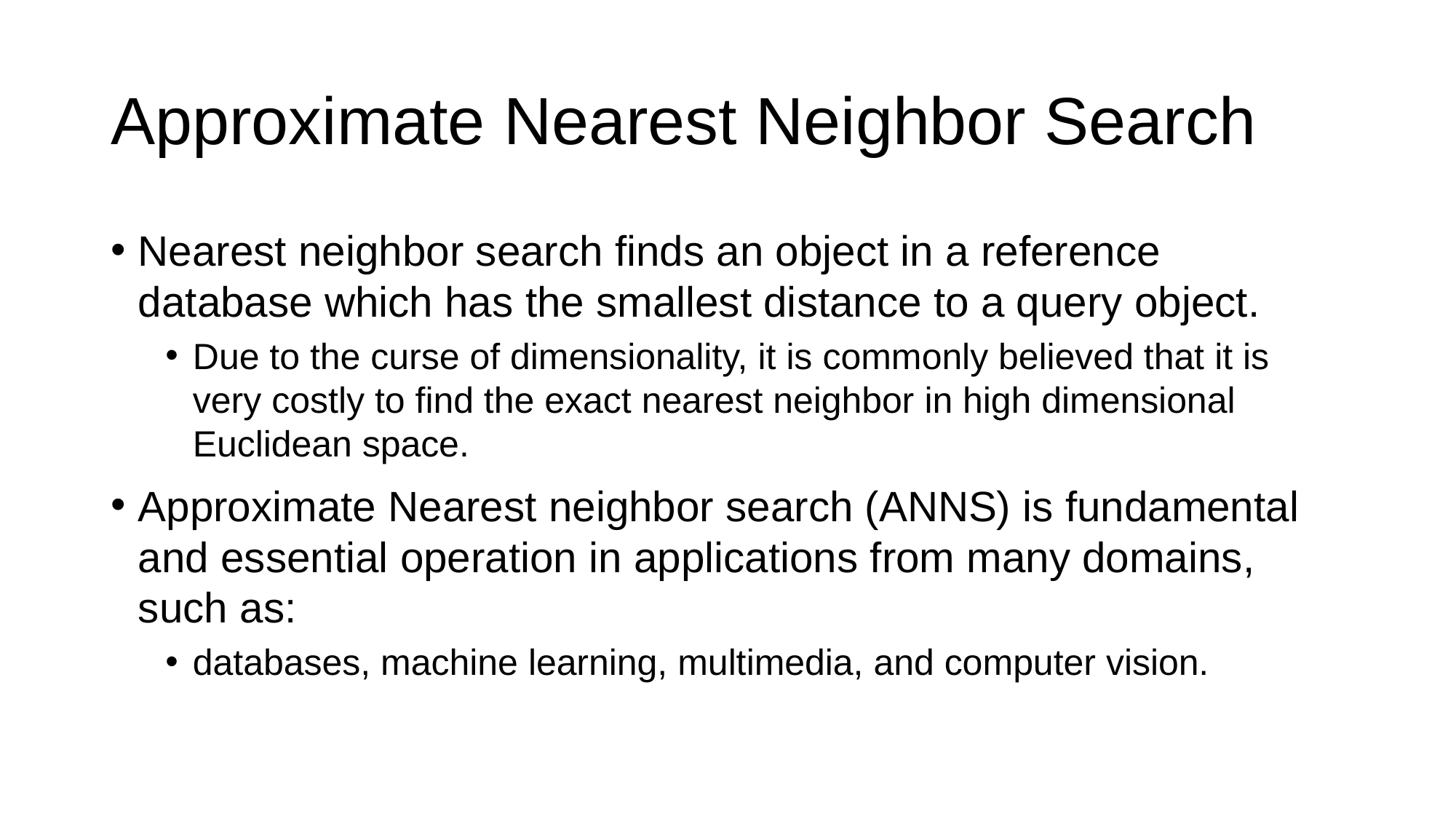

# Approximate Nearest Neighbor Search
Nearest neighbor search finds an object in a reference database which has the smallest distance to a query object.
Due to the curse of dimensionality, it is commonly believed that it is very costly to find the exact nearest neighbor in high dimensional Euclidean space.
Approximate Nearest neighbor search (ANNS) is fundamental and essential operation in applications from many domains, such as:
databases, machine learning, multimedia, and computer vision.